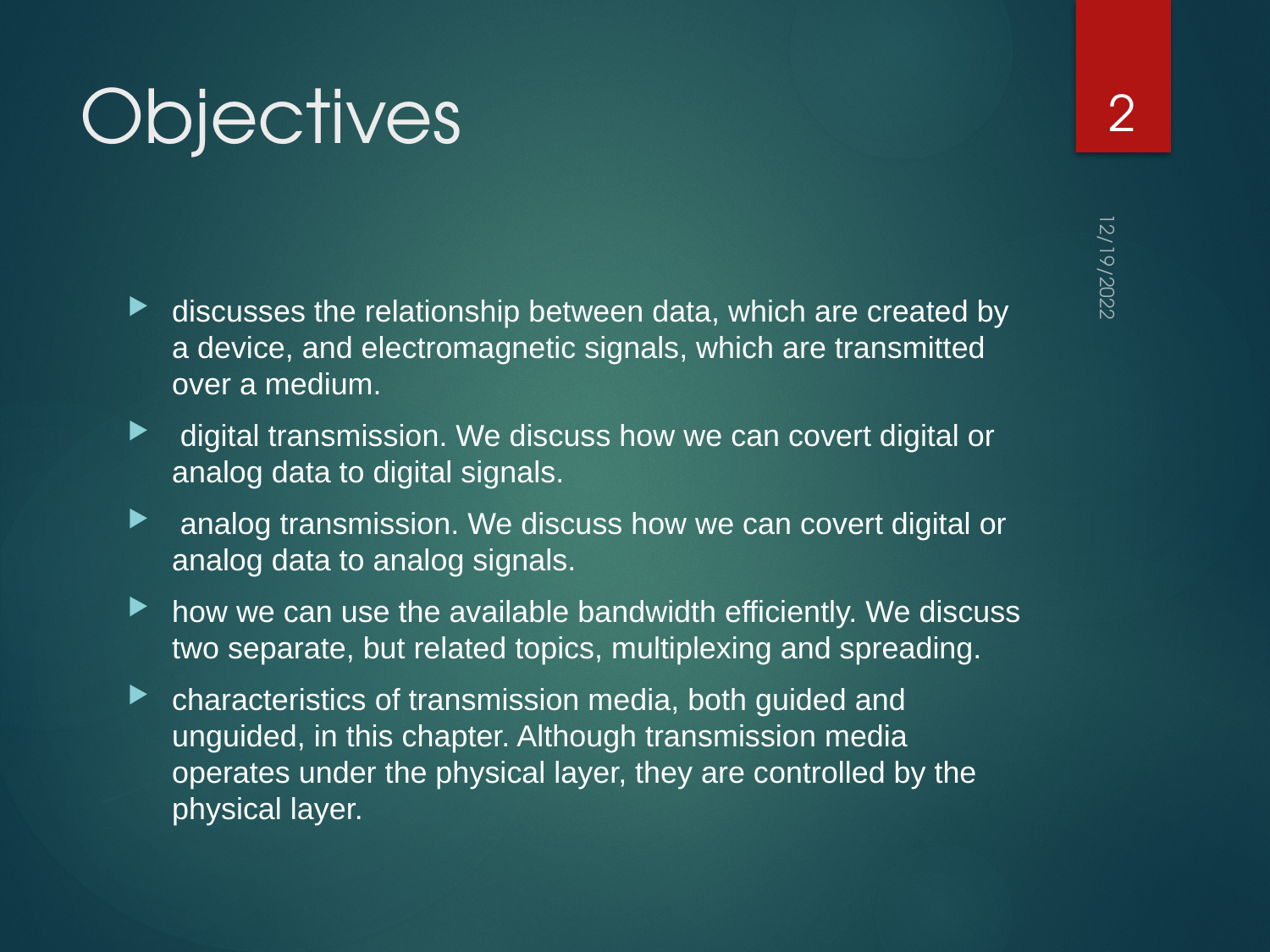

2
# Objectives
12/19/2022
discusses the relationship between data, which are created by a device, and electromagnetic signals, which are transmitted over a medium.
 digital transmission. We discuss how we can covert digital or analog data to digital signals.
 analog transmission. We discuss how we can covert digital or analog data to analog signals.
how we can use the available bandwidth efficiently. We discuss two separate, but related topics, multiplexing and spreading.
characteristics of transmission media, both guided and unguided, in this chapter. Although transmission media operates under the physical layer, they are controlled by the physical layer.